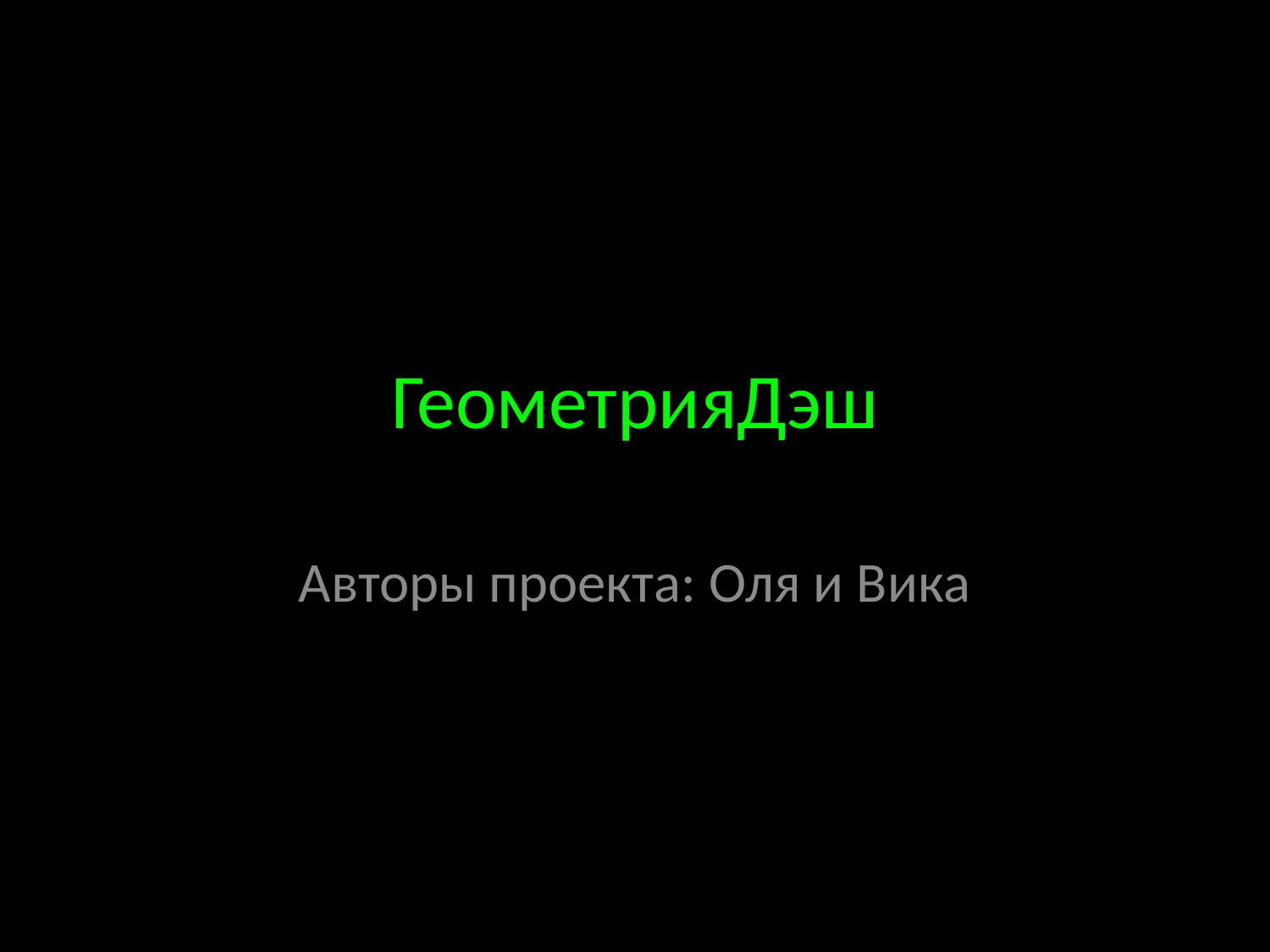

# ГеометрияДэш
Авторы проекта: Оля и Вика